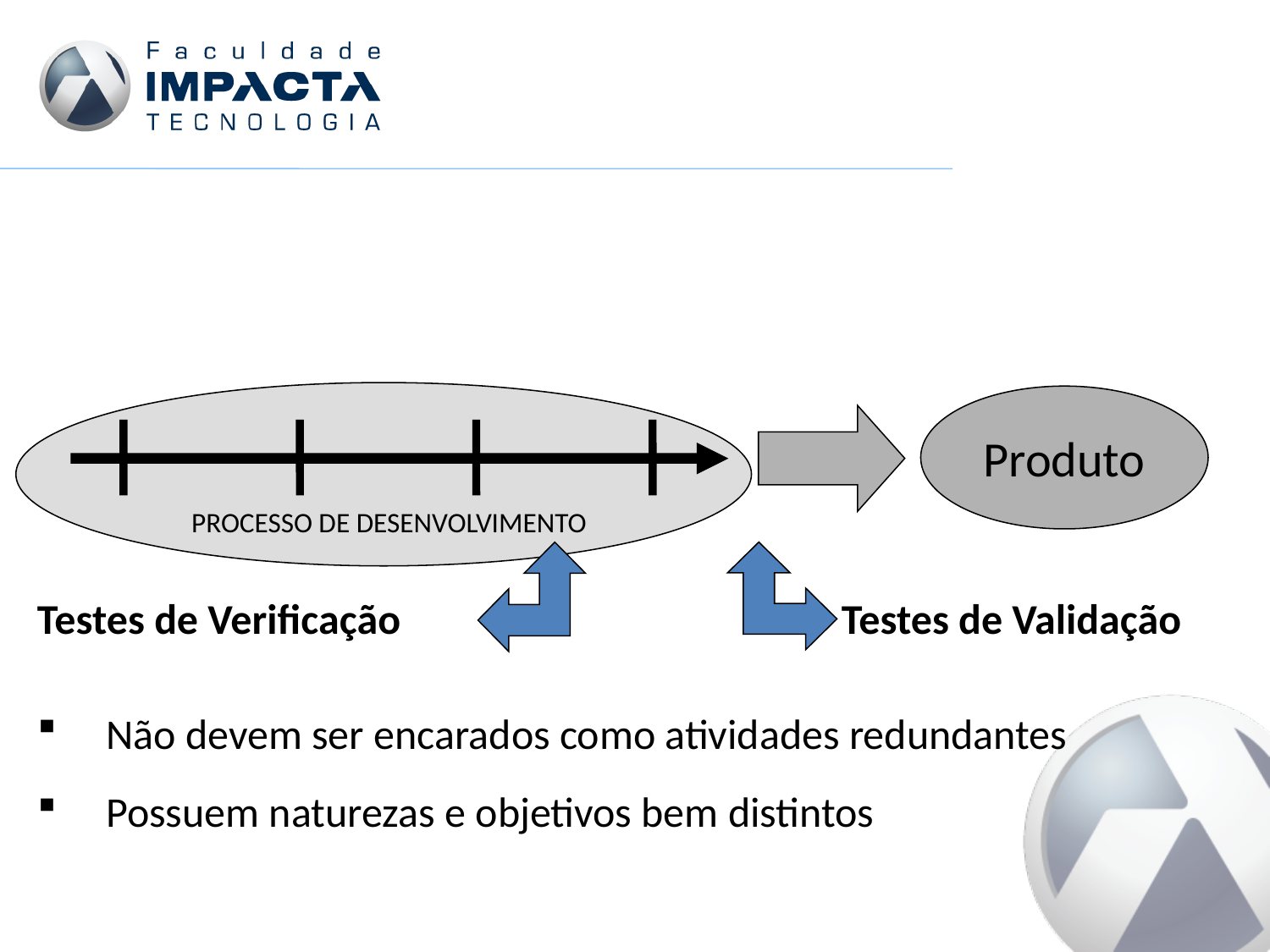

Testes de Verificação e Validação são complementares

Produto

PROCESSO DE DESENVOLVIMENTO

Testes de Verificação
Testes de Validação
Não devem ser encarados como atividades redundantes
Possuem naturezas e objetivos bem distintos